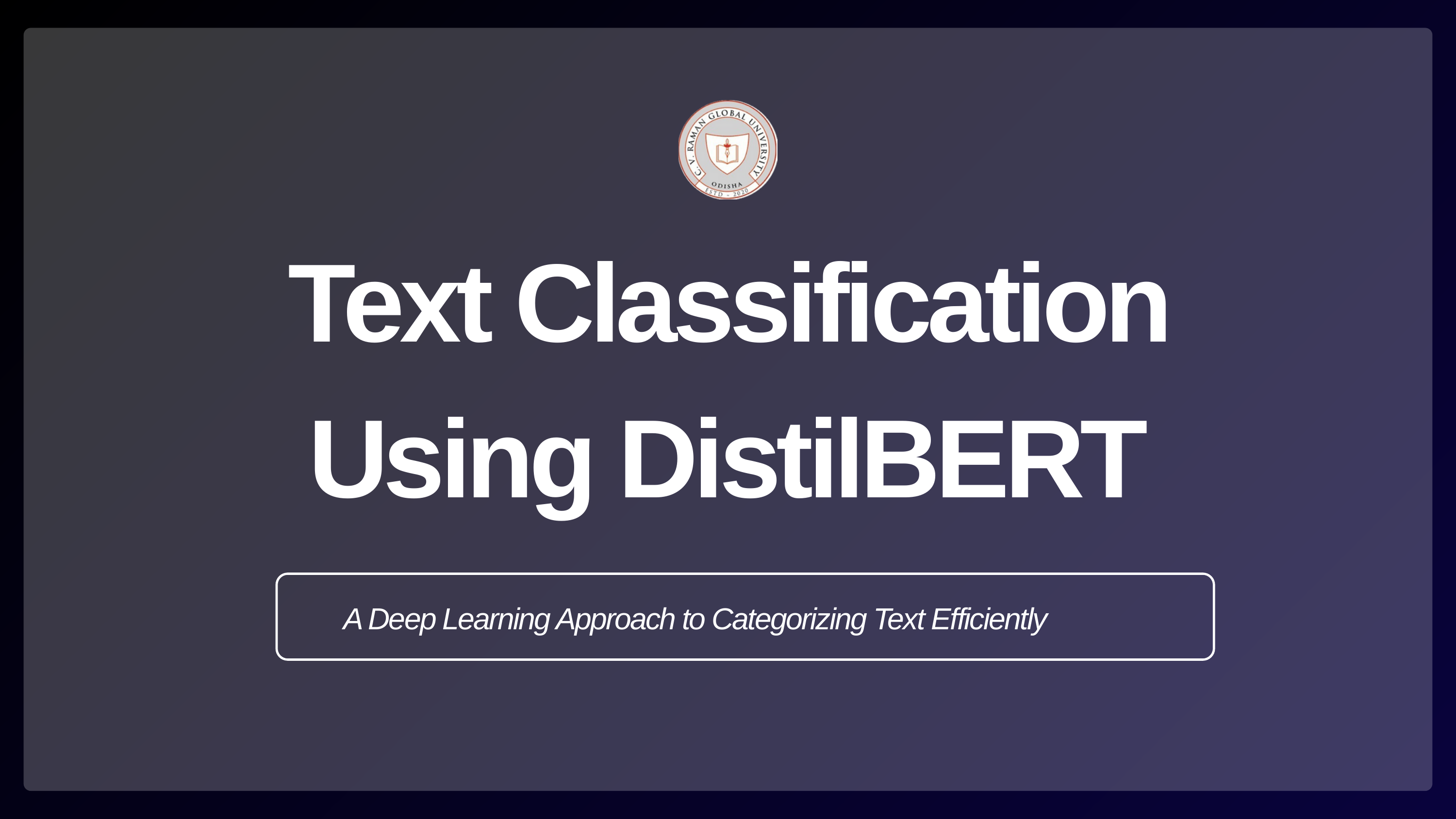

Text Classification Using DistilBERT

A Deep Learning Approach to Categorizing Text Efficiently